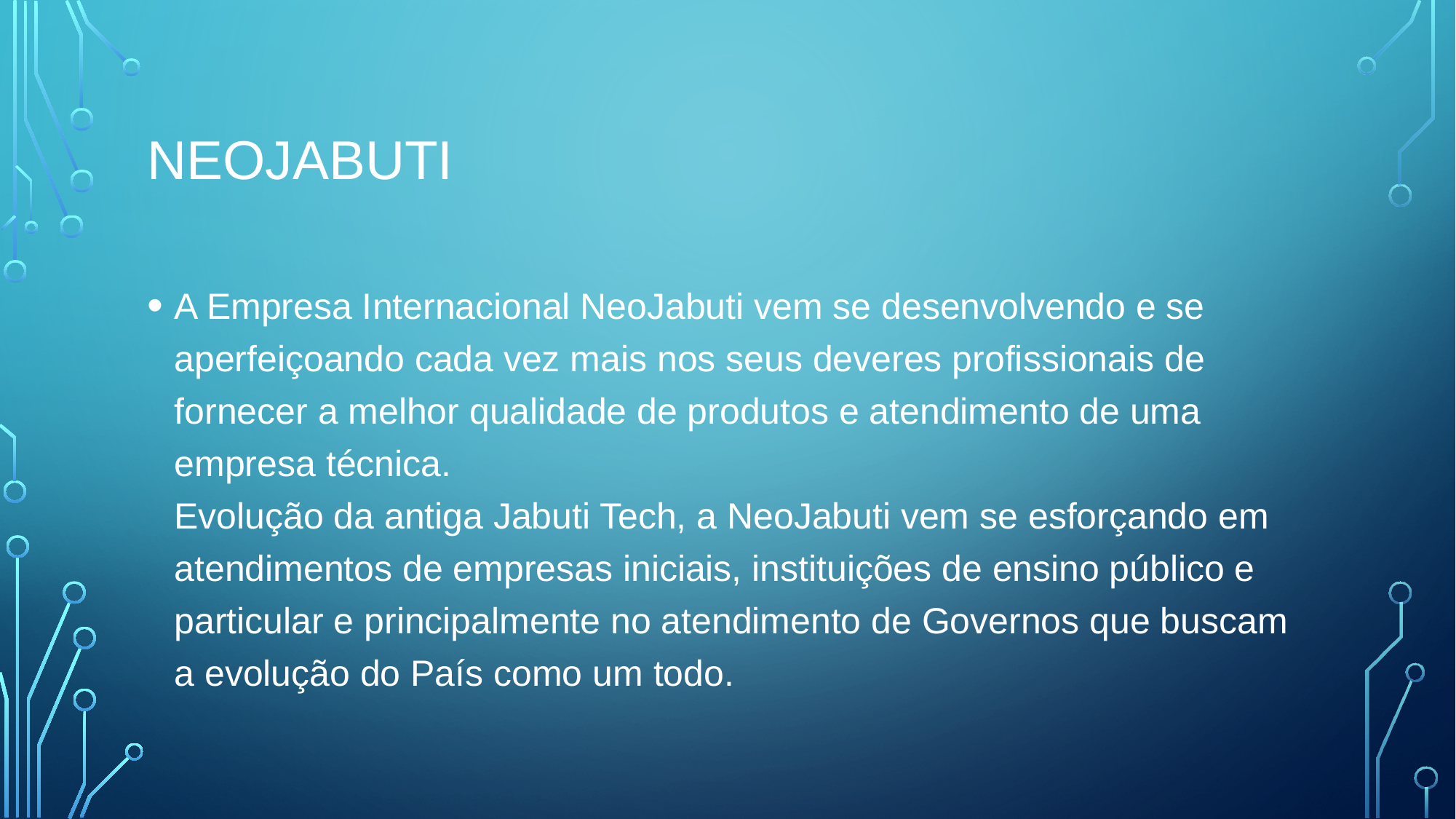

# neojabuti
A Empresa Internacional NeoJabuti vem se desenvolvendo e se aperfeiçoando cada vez mais nos seus deveres profissionais de fornecer a melhor qualidade de produtos e atendimento de uma empresa técnica.
Evolução da antiga Jabuti Tech, a NeoJabuti vem se esforçando em atendimentos de empresas iniciais, instituições de ensino público e particular e principalmente no atendimento de Governos que buscam a evolução do País como um todo.